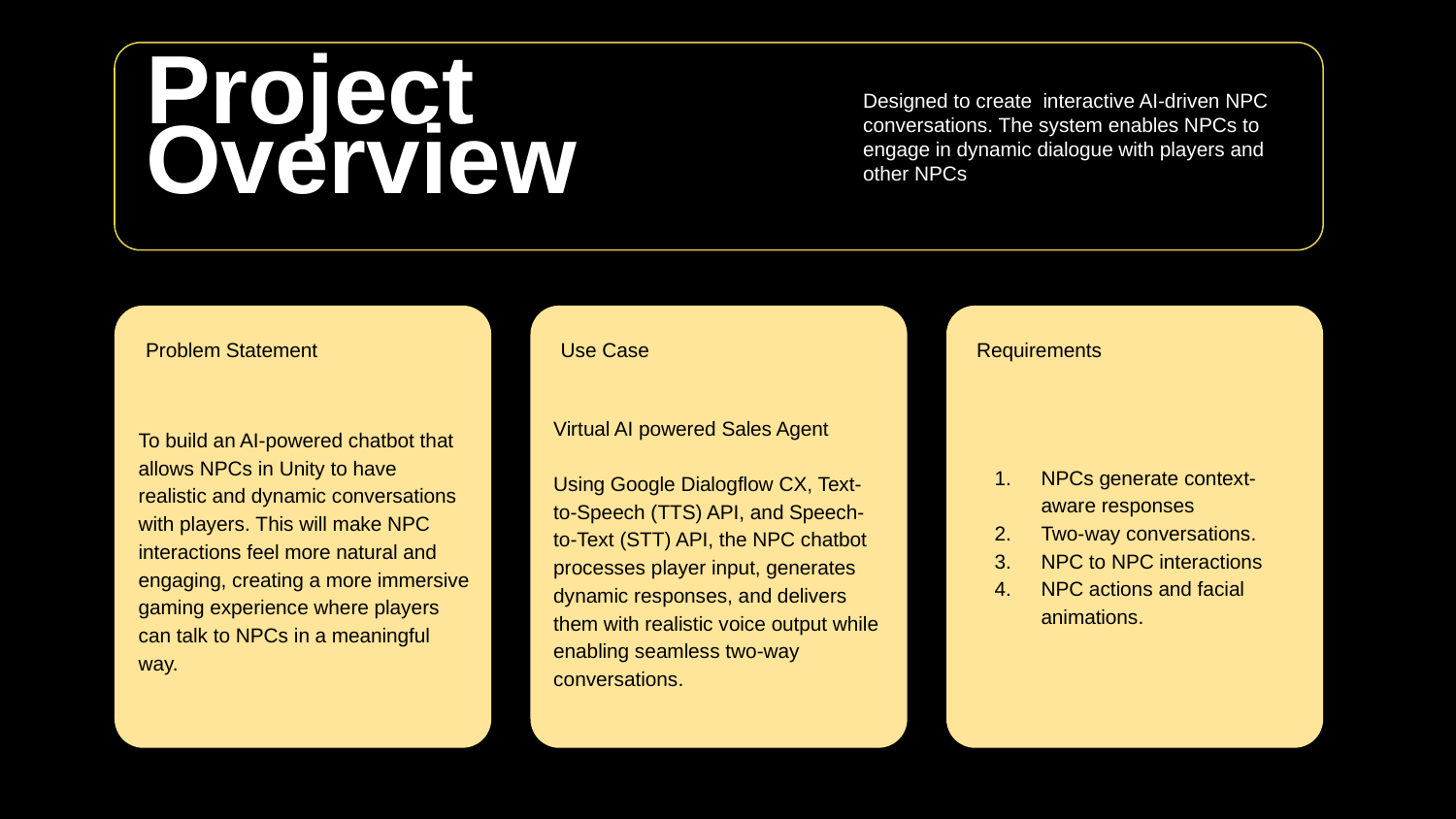

Project Overview
Designed to create  interactive AI-driven NPC conversations. The system enables NPCs to engage in dynamic dialogue with players and other NPCs

Problem Statement
Use Case
Requirements
Virtual AI powered Sales Agent
Using Google Dialogflow CX, Text-to-Speech (TTS) API, and Speech-to-Text (STT) API, the NPC chatbot processes player input, generates dynamic responses, and delivers them with realistic voice output while enabling seamless two-way conversations.
To build an AI-powered chatbot that allows NPCs in Unity to have realistic and dynamic conversations with players. This will make NPC interactions feel more natural and engaging, creating a more immersive gaming experience where players can talk to NPCs in a meaningful way.
NPCs generate context-aware responses
Two-way conversations.
NPC to NPC interactions
NPC actions and facial animations.